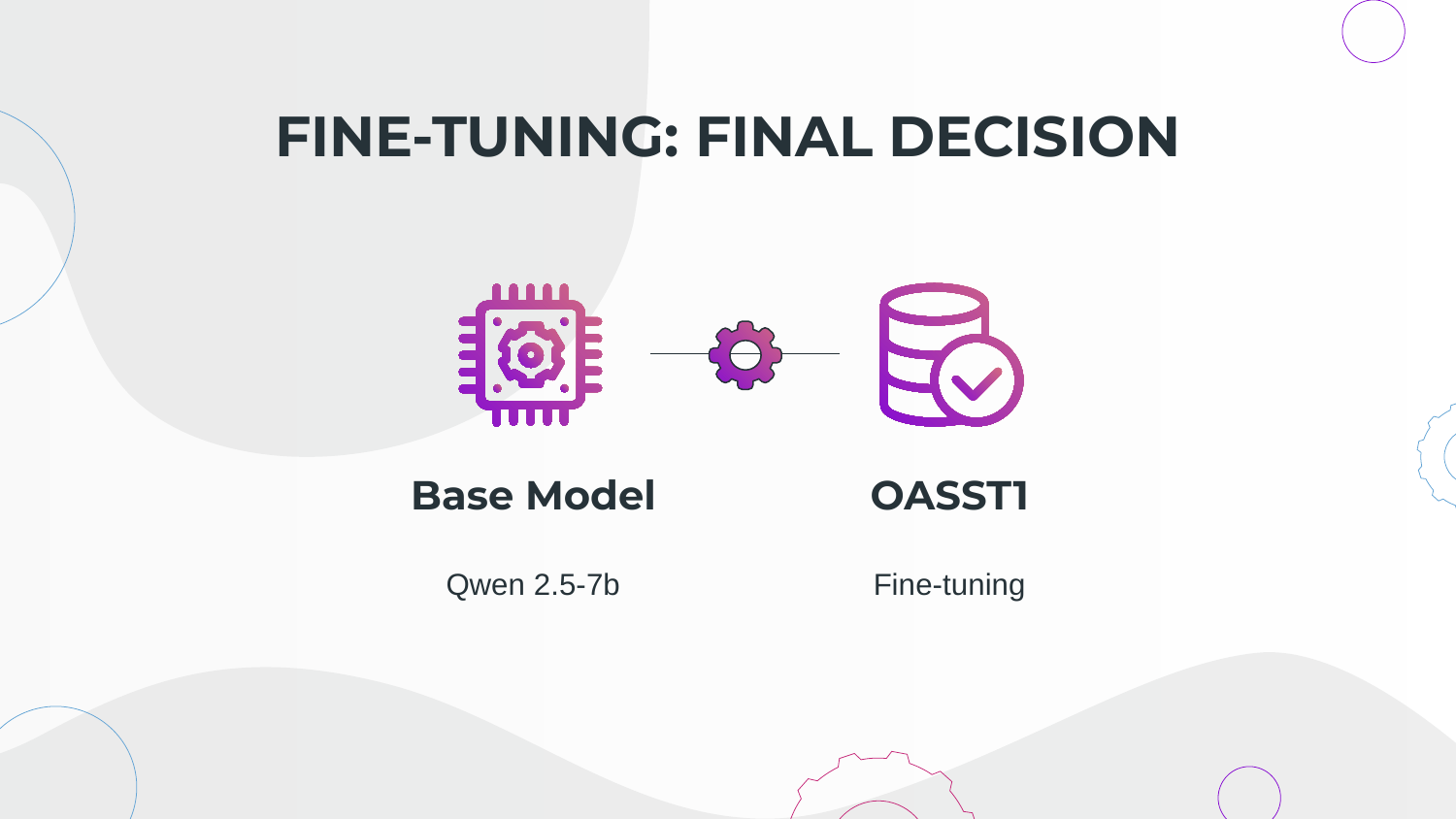

FINE-TUNING: FINAL DECISION

# Base Model
OASST1
Qwen 2.5-7b
Fine-tuning